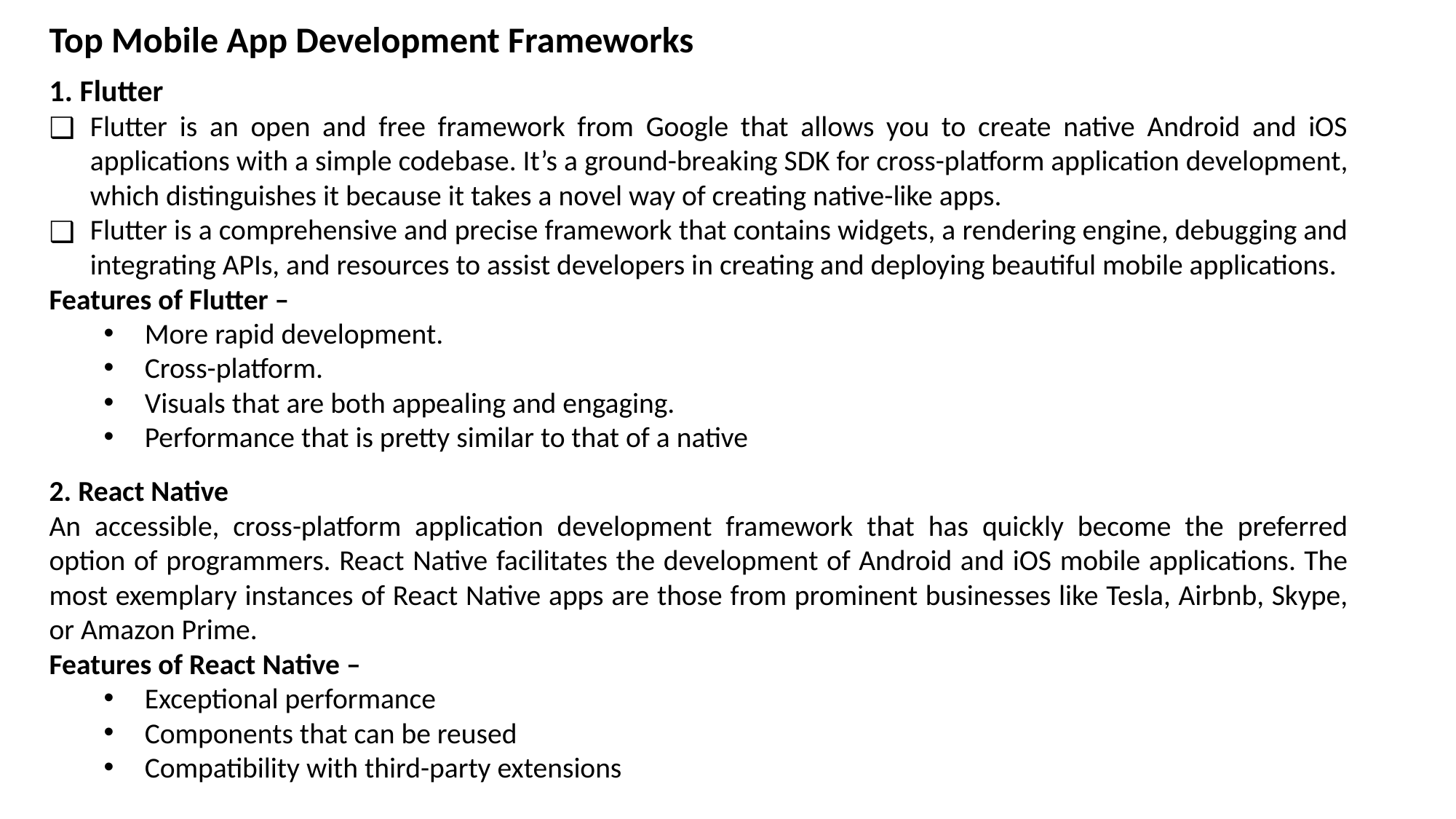

Top Mobile App Development Frameworks
1. Flutter
Flutter is an open and free framework from Google that allows you to create native Android and iOS applications with a simple codebase. It’s a ground-breaking SDK for cross-platform application development, which distinguishes it because it takes a novel way of creating native-like apps.
Flutter is a comprehensive and precise framework that contains widgets, a rendering engine, debugging and integrating APIs, and resources to assist developers in creating and deploying beautiful mobile applications.
Features of Flutter –
More rapid development.
Cross-platform.
Visuals that are both appealing and engaging.
Performance that is pretty similar to that of a native

2. React Native
An accessible, cross-platform application development framework that has quickly become the preferred option of programmers. React Native facilitates the development of Android and iOS mobile applications. The most exemplary instances of React Native apps are those from prominent businesses like Tesla, Airbnb, Skype, or Amazon Prime.
Features of React Native –
Exceptional performance
Components that can be reused
Compatibility with third-party extensions